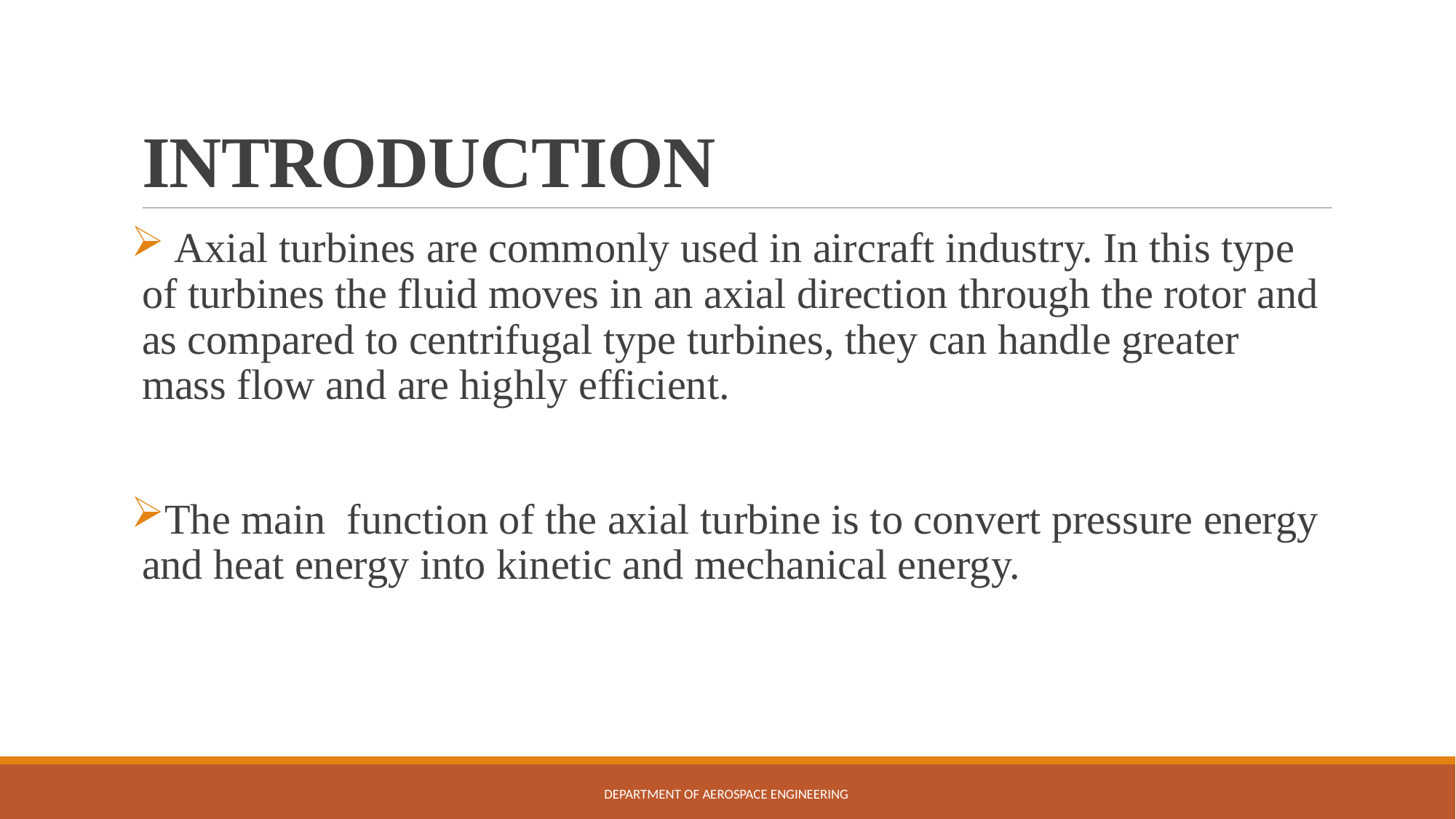

# INTRODUCTION
 Axial turbines are commonly used in aircraft industry. In this type of turbines the fluid moves in an axial direction through the rotor and as compared to centrifugal type turbines, they can handle greater mass flow and are highly efficient.

The main  function of the axial turbine is to convert pressure energy and heat energy into kinetic and mechanical energy.

Department of Aerospace Engineering